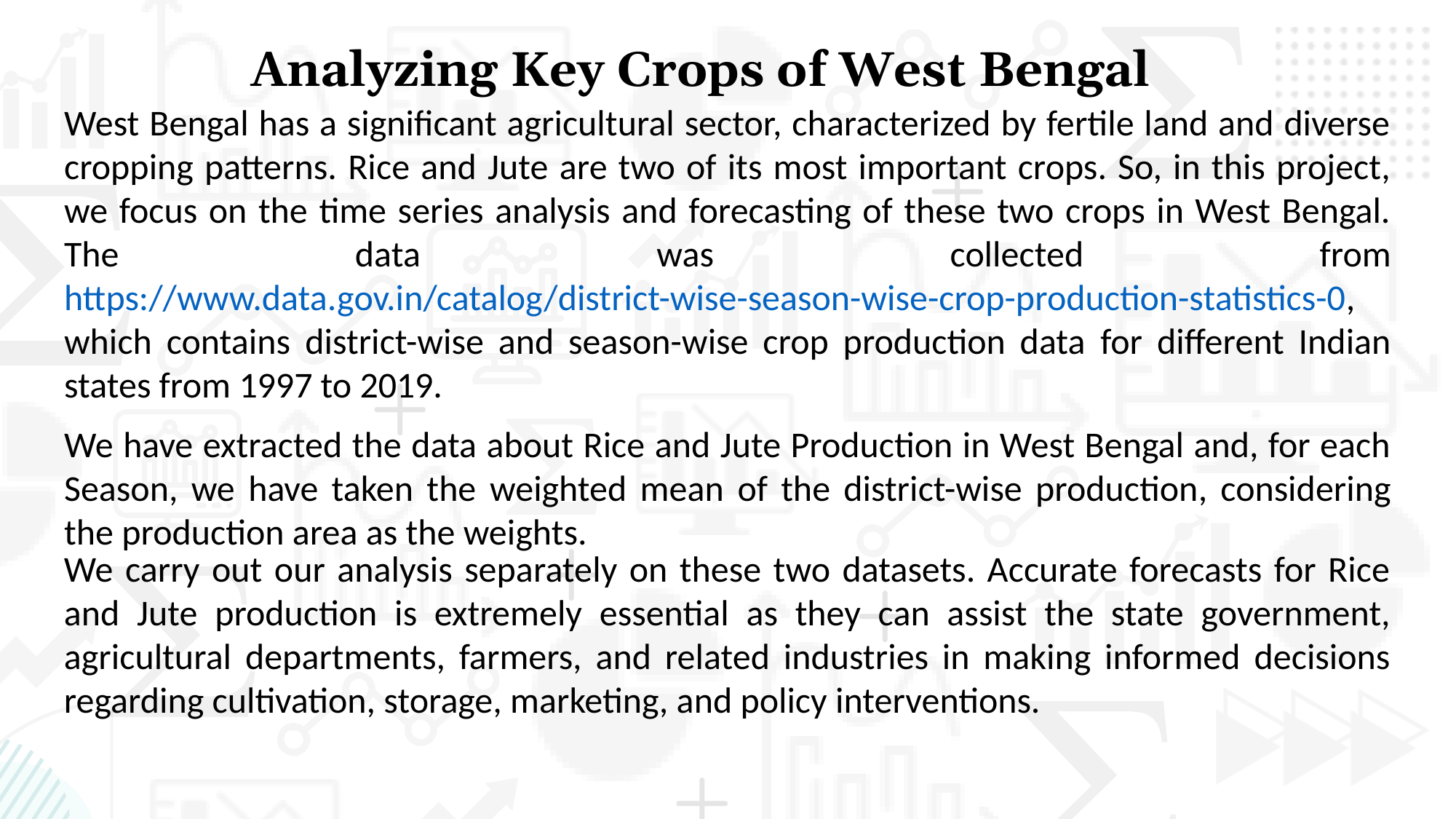

Analyzing Key Crops of West Bengal
West Bengal has a significant agricultural sector, characterized by fertile land and diverse cropping patterns. Rice and Jute are two of its most important crops. So, in this project, we focus on the time series analysis and forecasting of these two crops in West Bengal. The data was collected from https://www.data.gov.in/catalog/district-wise-season-wise-crop-production-statistics-0, which contains district-wise and season-wise crop production data for different Indian states from 1997 to 2019.

We have extracted the data about Rice and Jute Production in West Bengal and, for each Season, we have taken the weighted mean of the district-wise production, considering the production area as the weights.

We carry out our analysis separately on these two datasets. Accurate forecasts for Rice and Jute production is extremely essential as they can assist the state government, agricultural departments, farmers, and related industries in making informed decisions regarding cultivation, storage, marketing, and policy interventions.